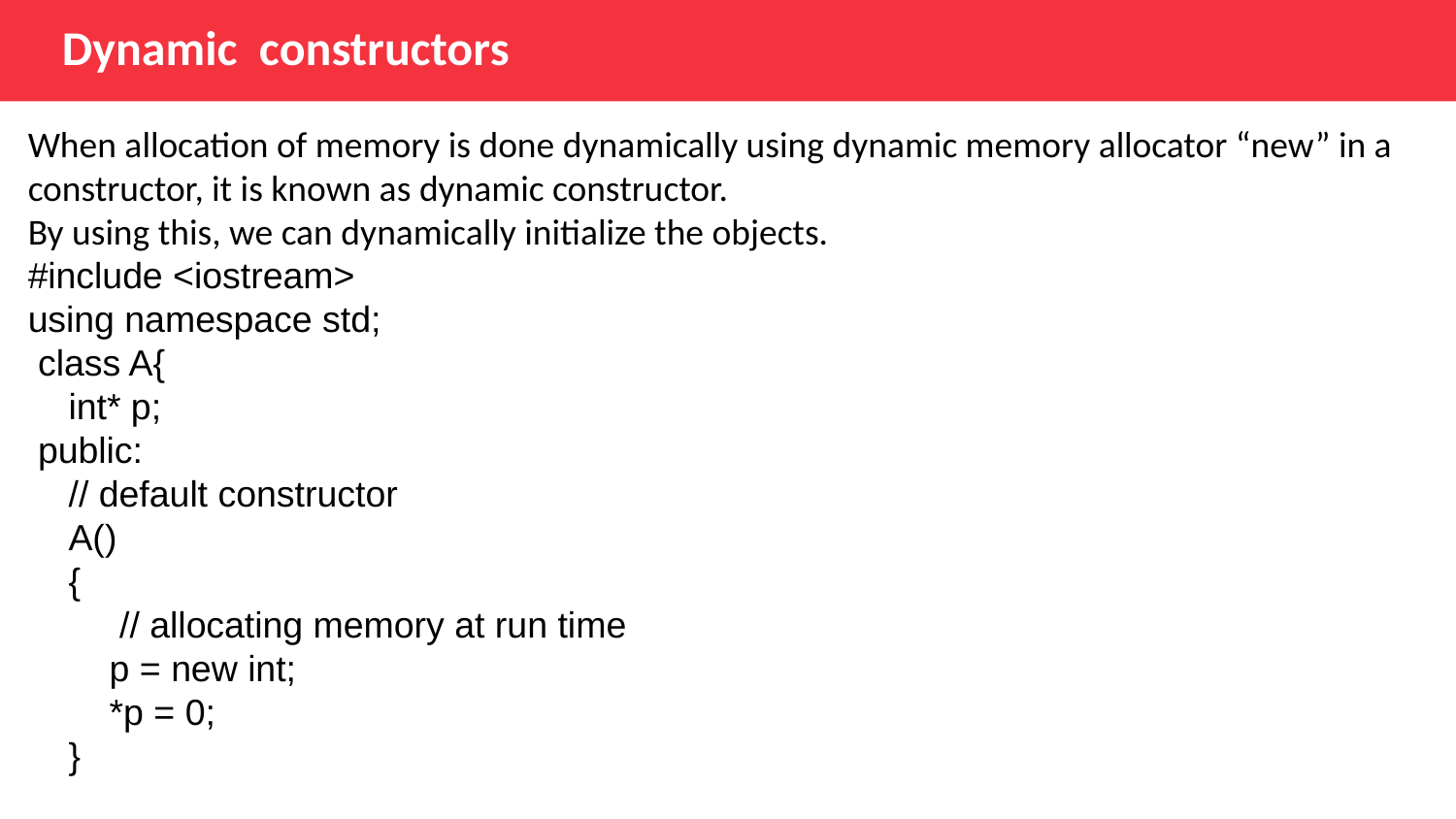

Dynamic  constructors
When allocation of memory is done dynamically using dynamic memory allocator “new” in a constructor, it is known as dynamic constructor.
By using this, we can dynamically initialize the objects.
#include <iostream>
using namespace std;
 class A{
    int* p;
 public:
    // default constructor
    A()
    {
         // allocating memory at run time
        p = new int;
        *p = 0;
    }